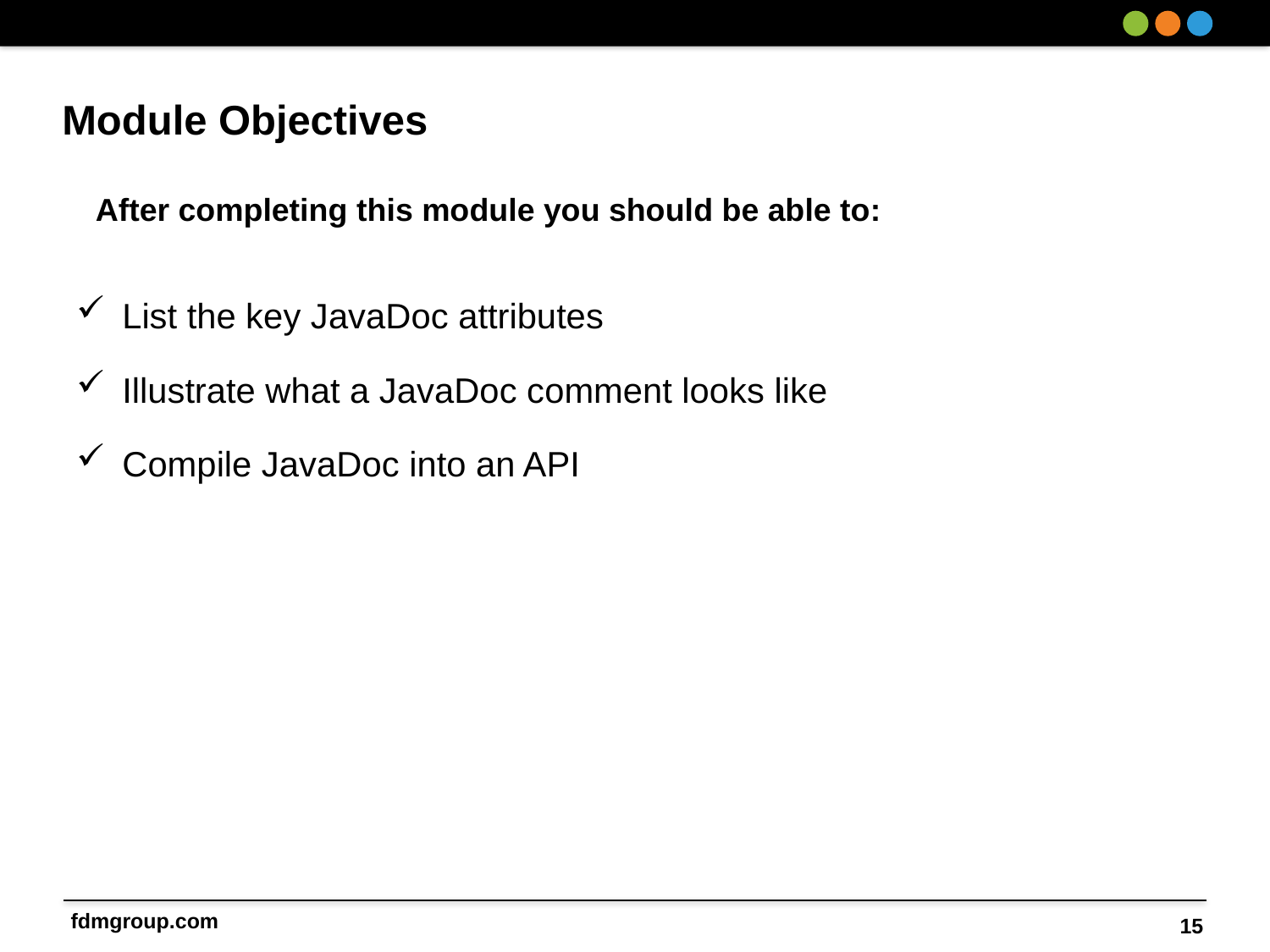

List the key JavaDoc attributes
Illustrate what a JavaDoc comment looks like
Compile JavaDoc into an API

15